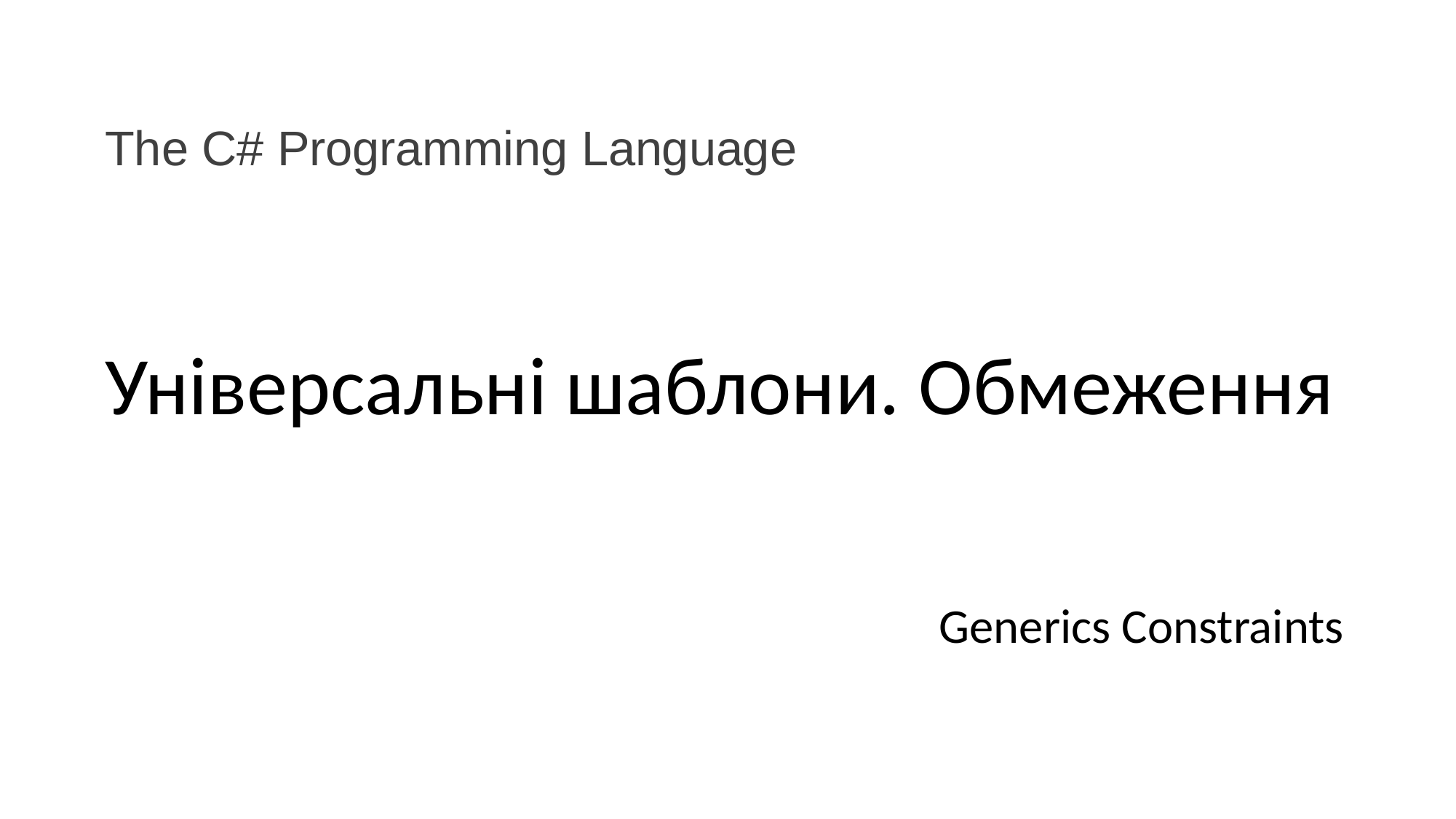

The C# Programming Language
Універсальні шаблони. Обмеження
Generics Constraints